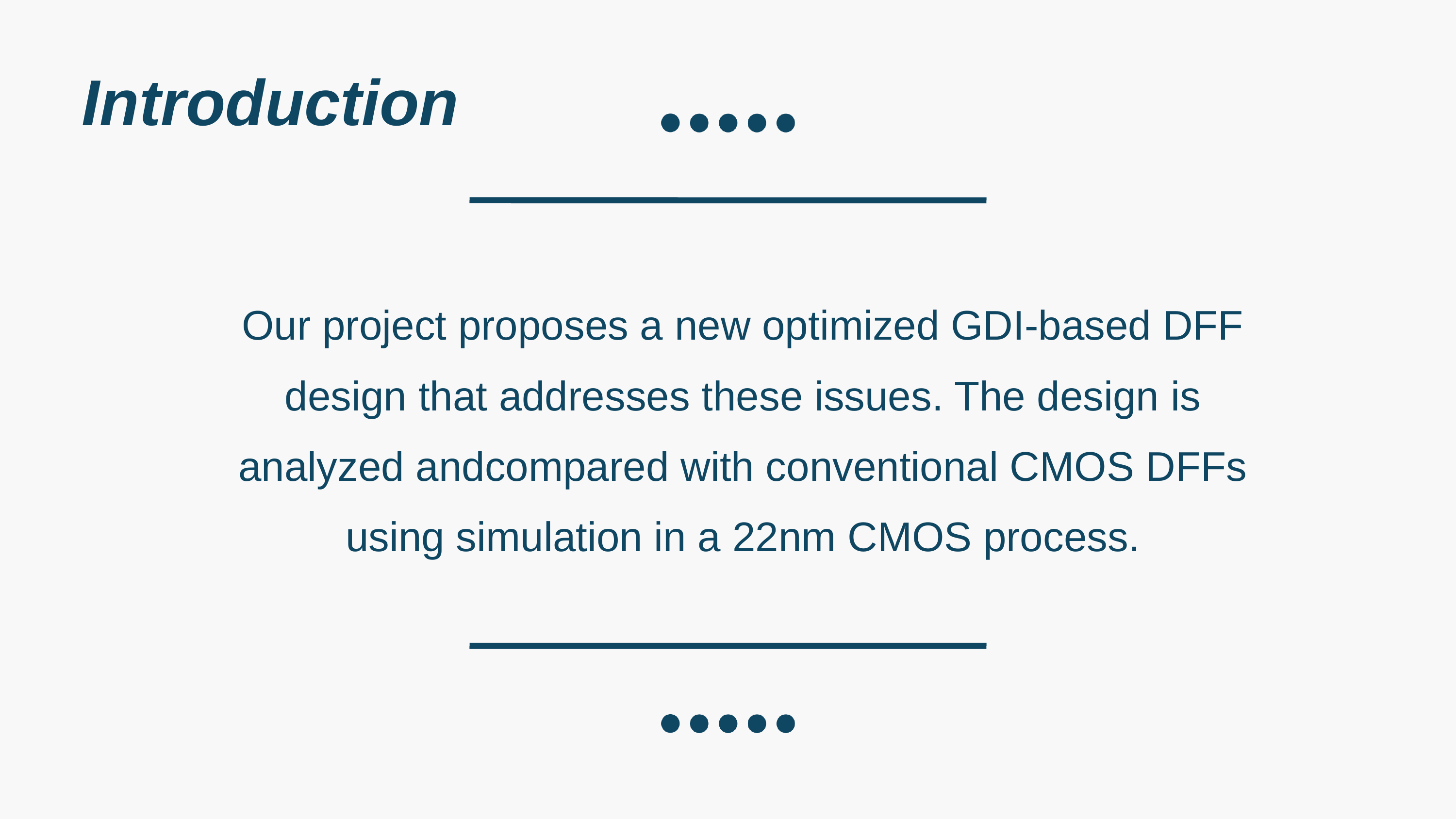

Introduction

Our project proposes a new optimized GDI-based DFF
design that addresses these issues. The design is analyzed andcompared with conventional CMOS DFFs using simulation in a 22nm CMOS process.